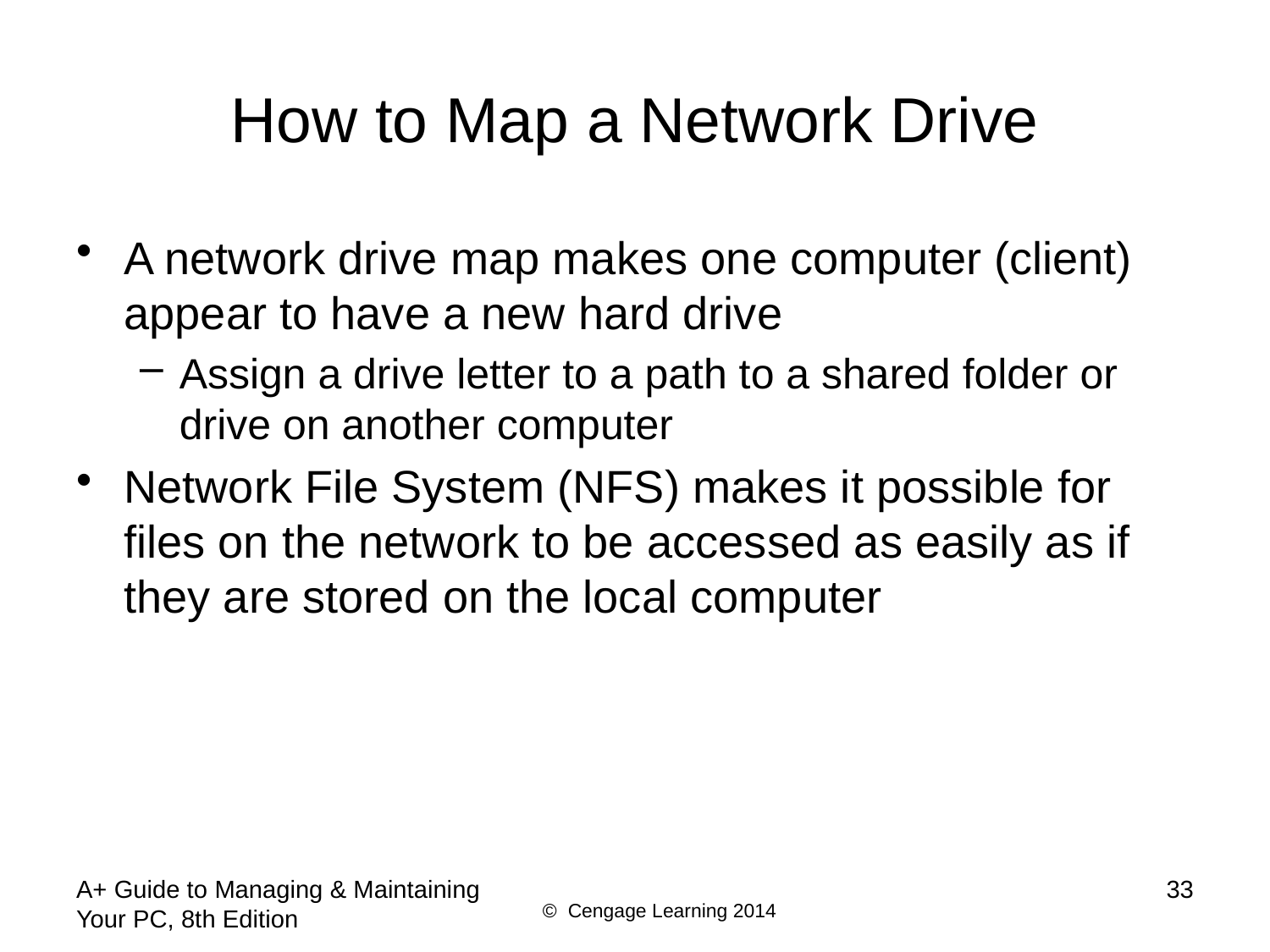

# How to Map a Network Drive
A network drive map makes one computer (client) appear to have a new hard drive
Assign a drive letter to a path to a shared folder or drive on another computer
Network File System (NFS) makes it possible for files on the network to be accessed as easily as if they are stored on the local computer

A+ Guide to Managing & Maintaining Your PC, 8th Edition
33